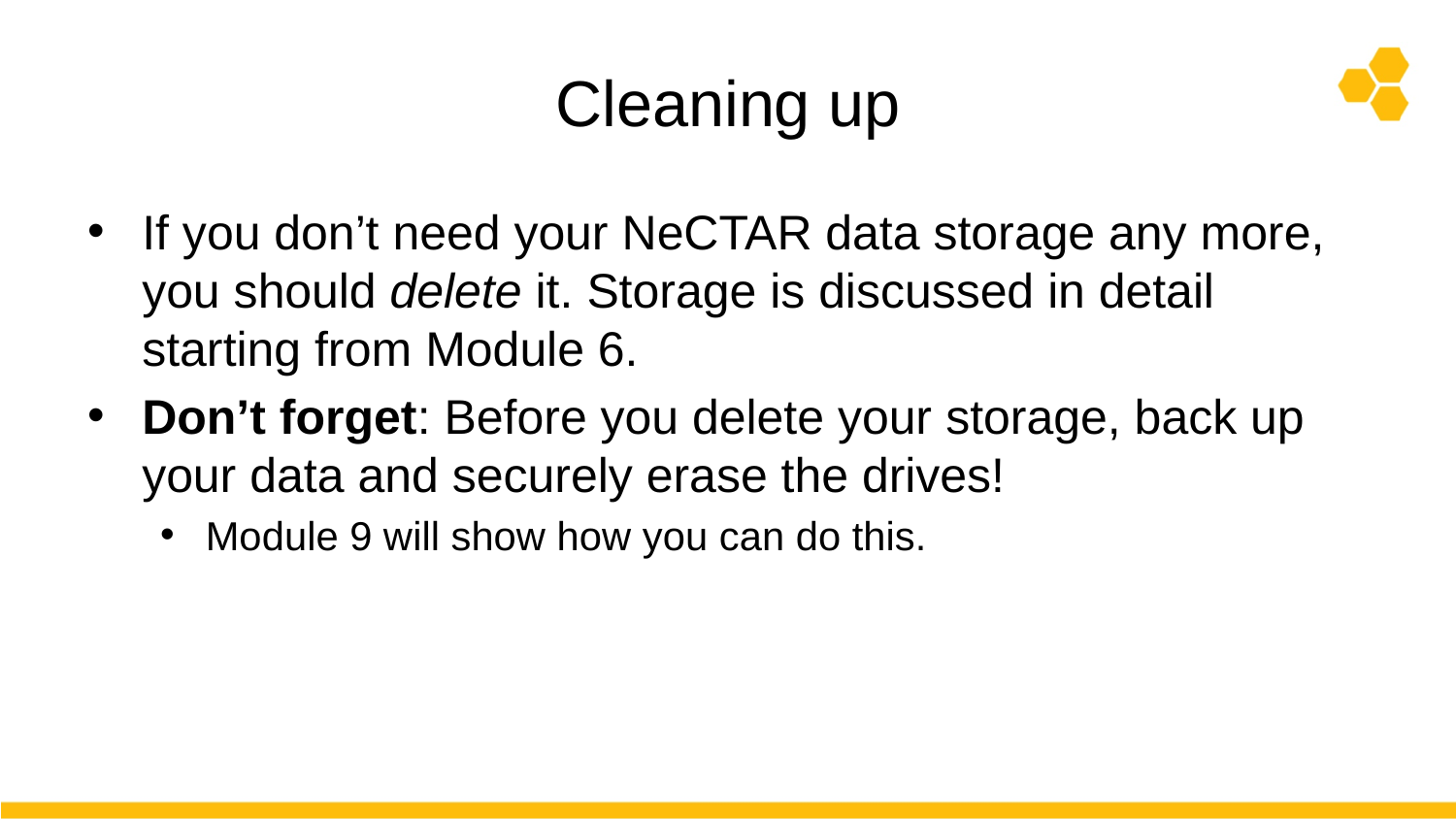

# Cleaning up
If you don’t need your NeCTAR data storage any more, you should delete it. Storage is discussed in detail starting from Module 6.
Don’t forget: Before you delete your storage, back up your data and securely erase the drives!
Module 9 will show how you can do this.